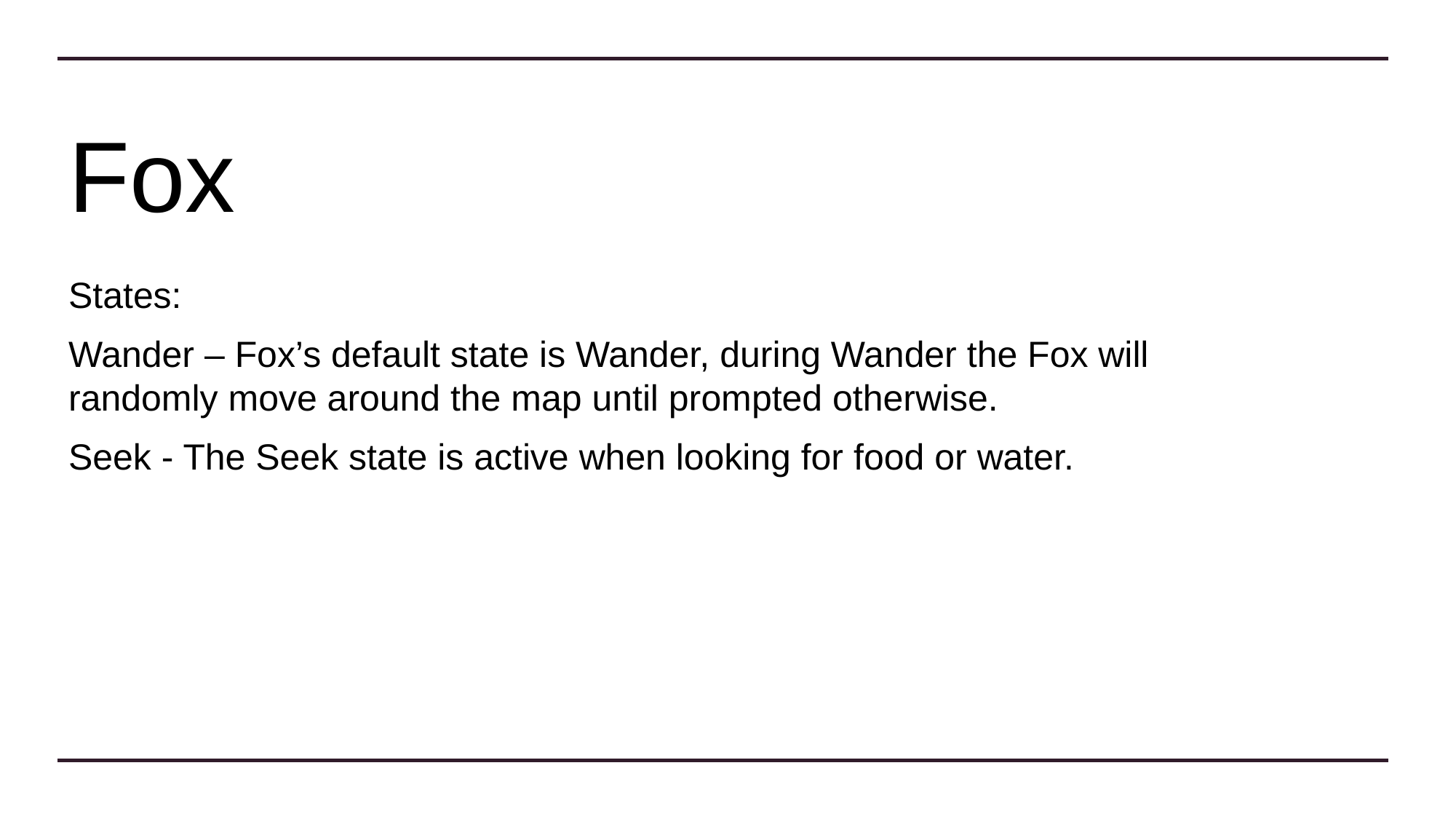

# Fox
States:
Wander – Fox’s default state is Wander, during Wander the Fox will randomly move around the map until prompted otherwise.
Seek - The Seek state is active when looking for food or water.